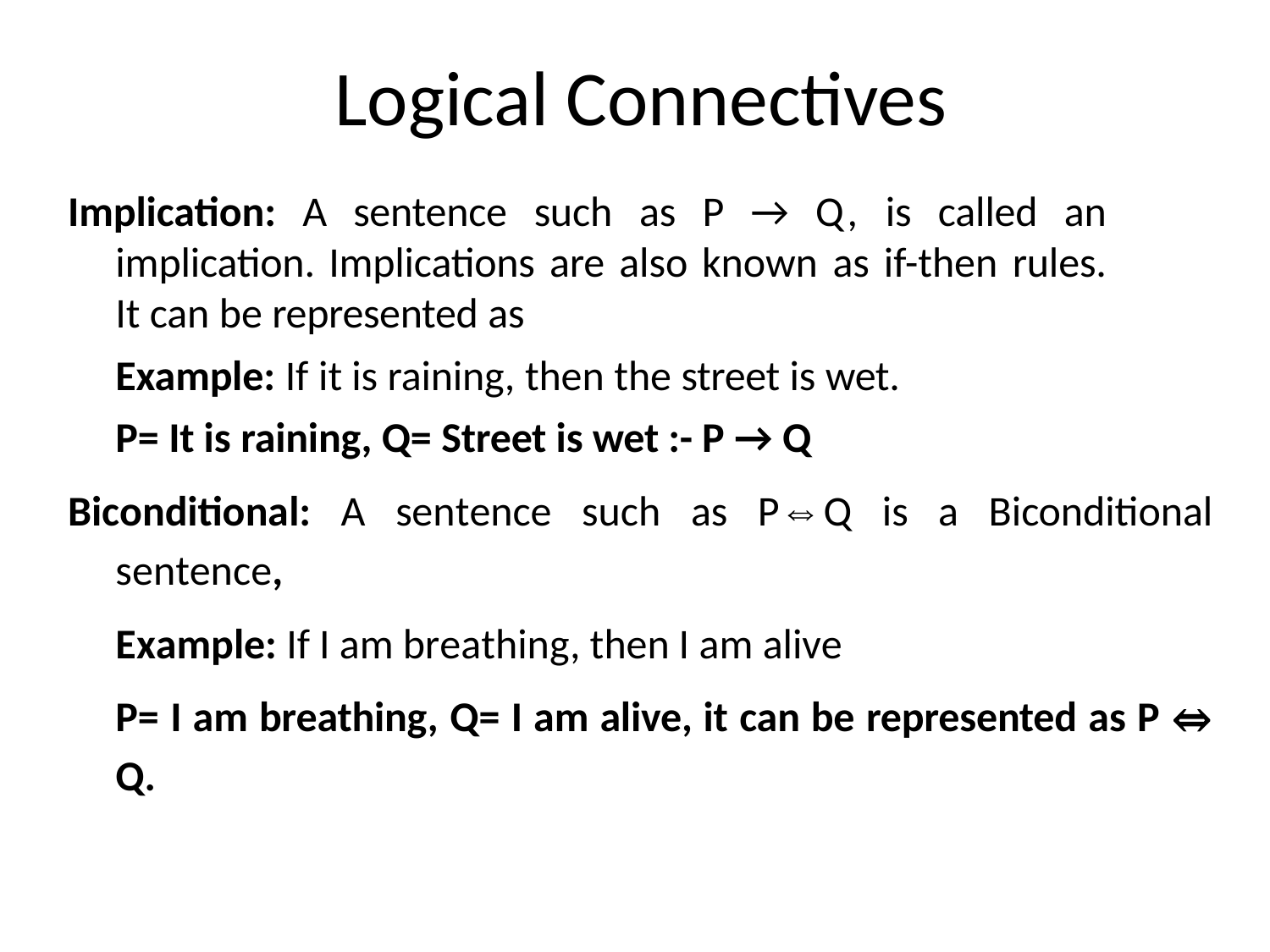

# Logical Connectives
Implication: A sentence such as P → Q, is called an implication. Implications are also known as if-then rules. It can be represented as
	Example: If it is raining, then the street is wet.
	P= It is raining, Q= Street is wet :- P → Q
Biconditional: A sentence such as P⇔Q is a Biconditional sentence,
	Example: If I am breathing, then I am alive
	P= I am breathing, Q= I am alive, it can be represented as P ⇔ Q.